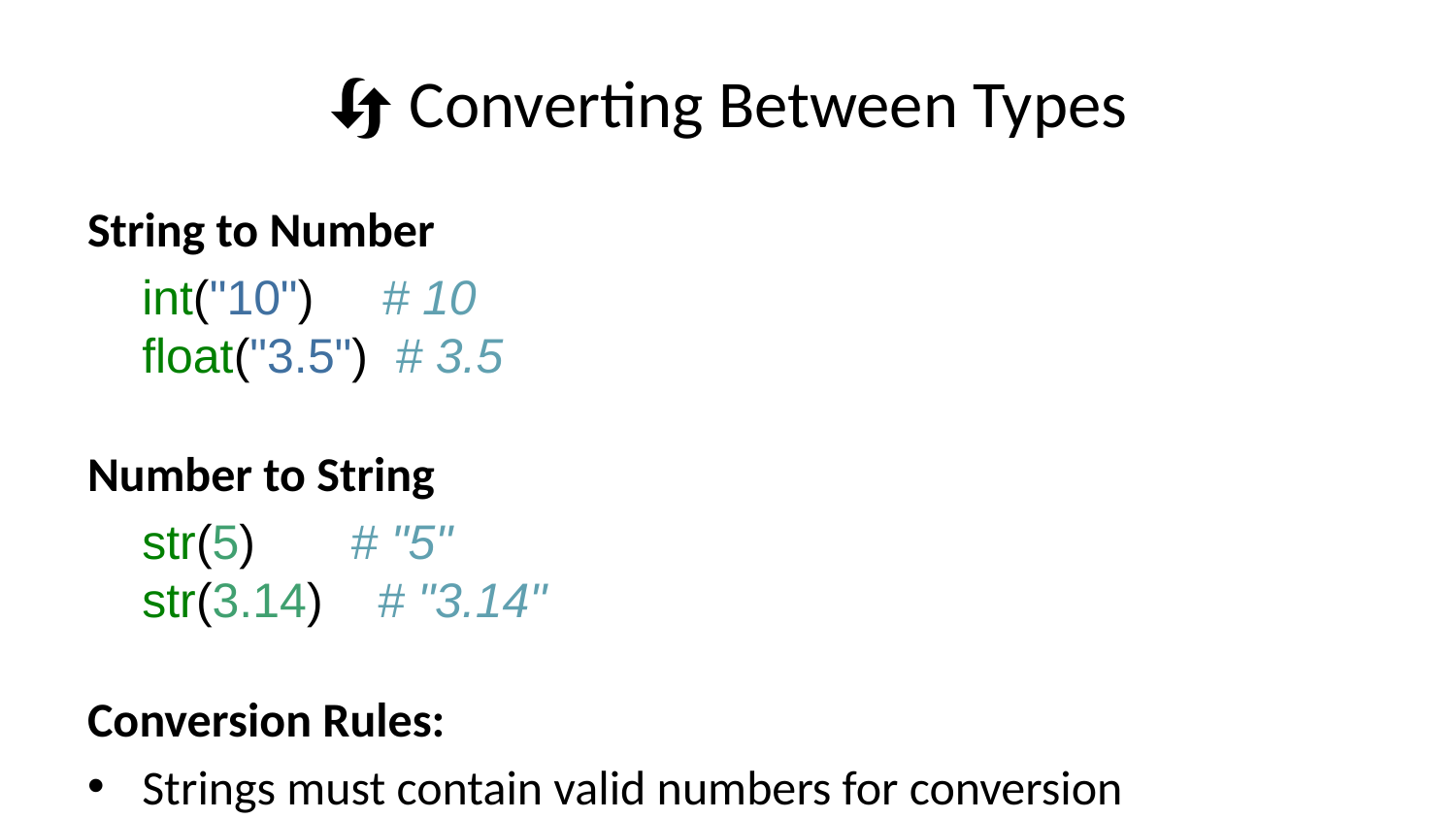

# 🔄 Converting Between Types
String to Number
int("10")     # 10
float("3.5")  # 3.5
Number to String
str(5)       # "5"
str(3.14)    # "3.14"
Conversion Rules:
Strings must contain valid numbers for conversion
Floats can be converted to integers (truncates)
Any value can be converted to string